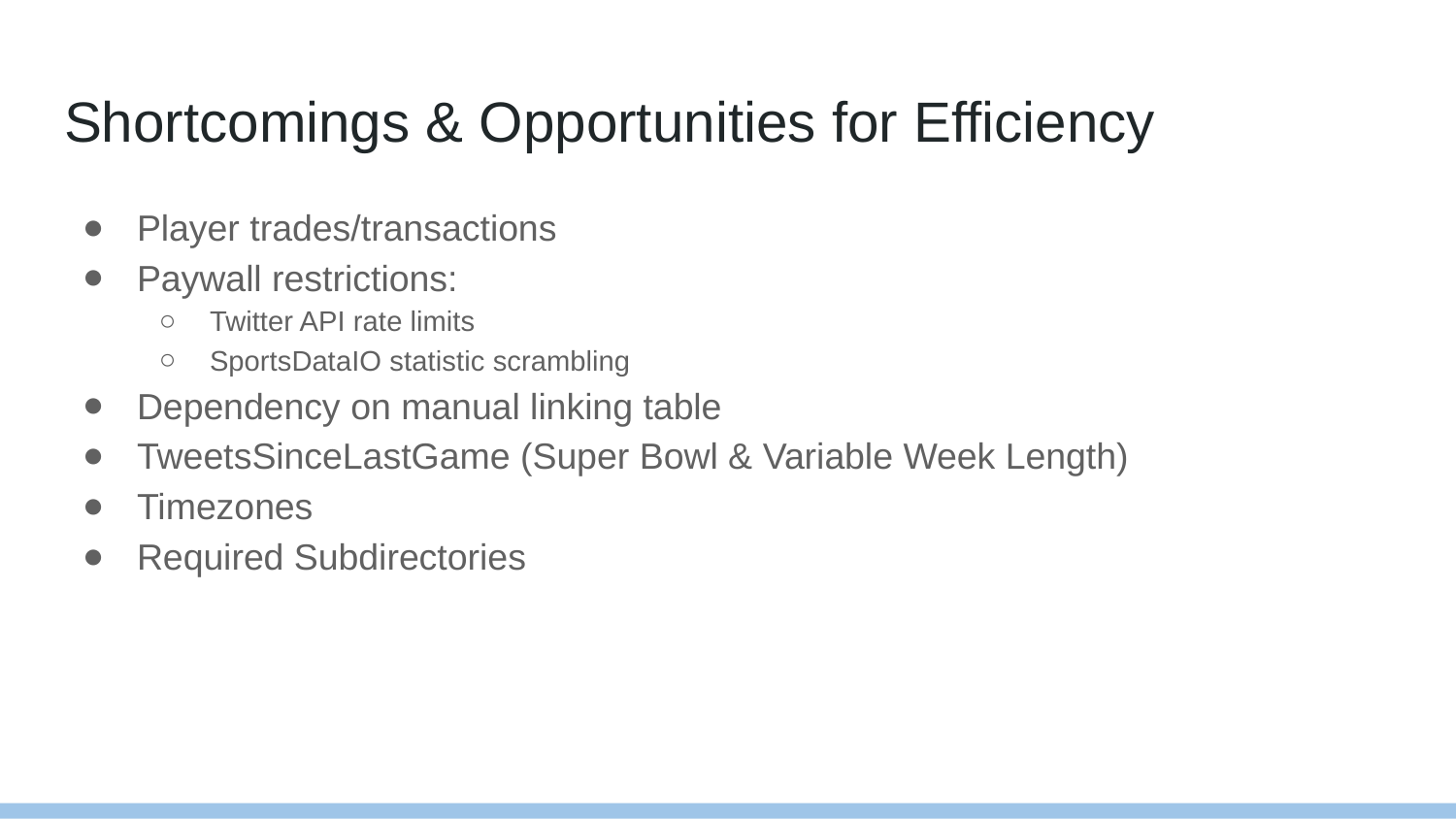

# Shortcomings & Opportunities for Efficiency
Player trades/transactions
Paywall restrictions:
Twitter API rate limits
SportsDataIO statistic scrambling
Dependency on manual linking table
TweetsSinceLastGame (Super Bowl & Variable Week Length)
Timezones
Required Subdirectories